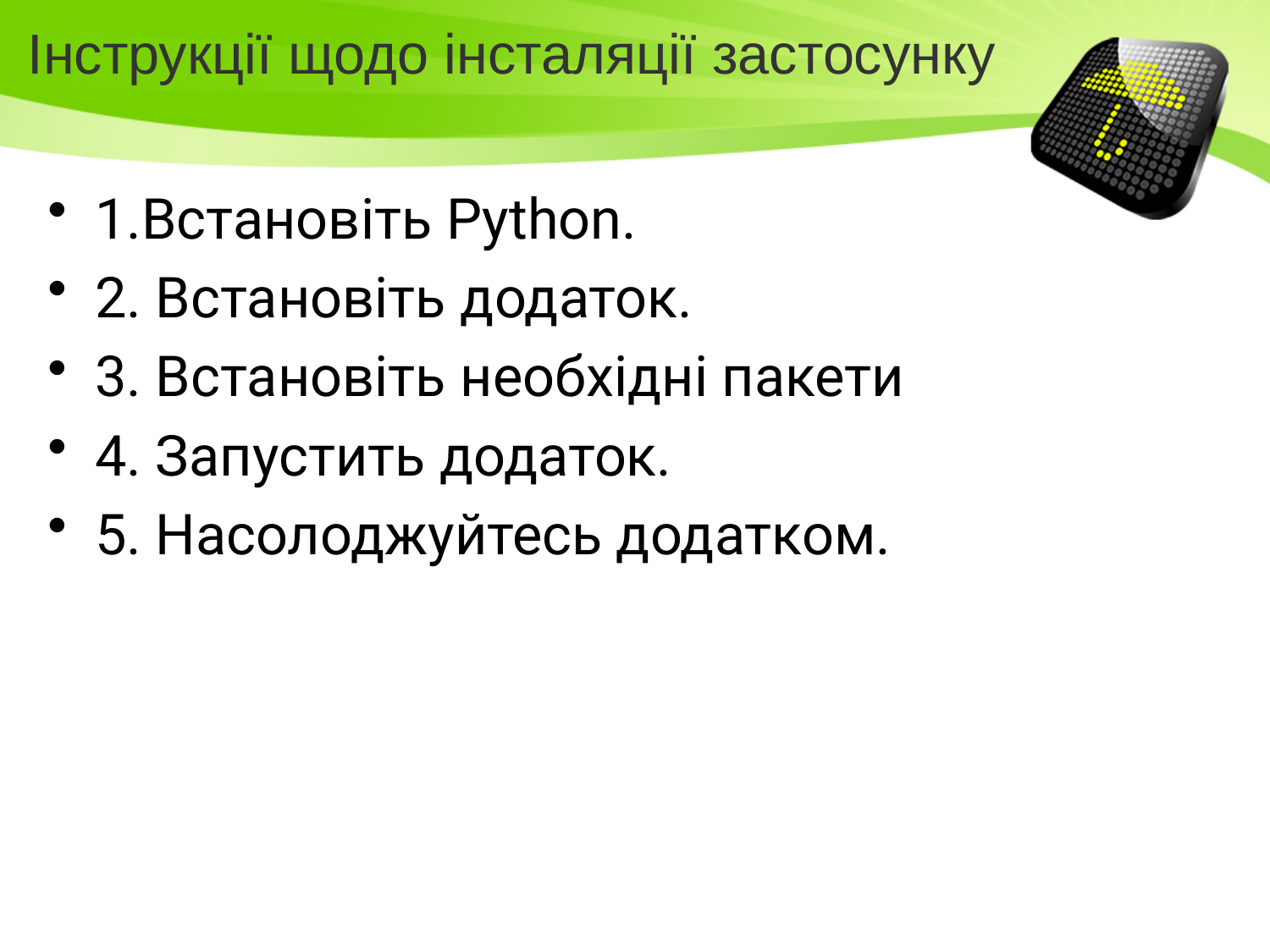

# Інструкції щодо інсталяції застосунку
1.Встановіть Python.
2. Встановіть додаток.
3. Встановіть необхідні пакети
4. Запустить додаток.
5. Насолоджуйтесь додатком.